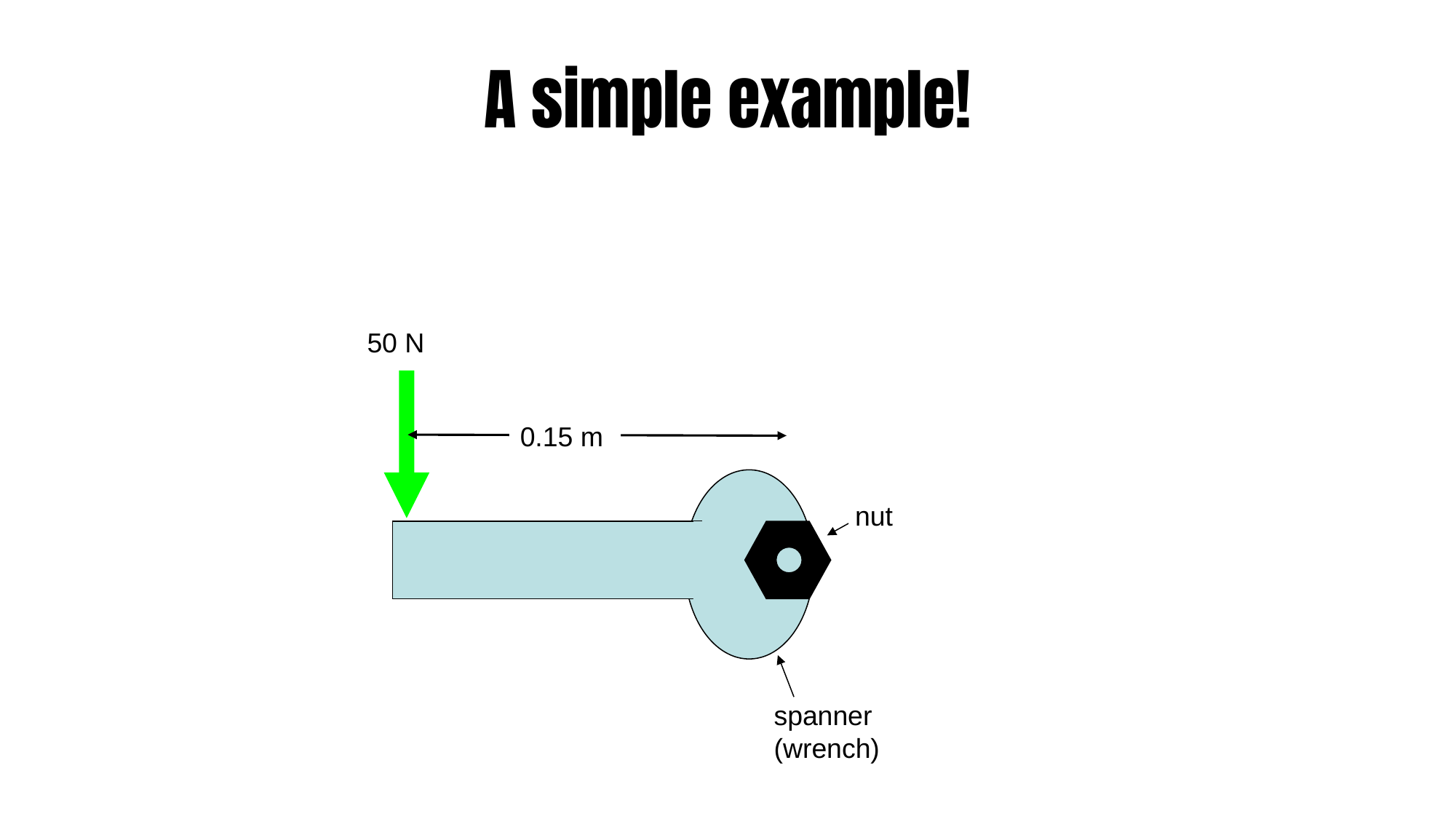

# A simple example!
50 N

0.15 m

nut

spanner (wrench)